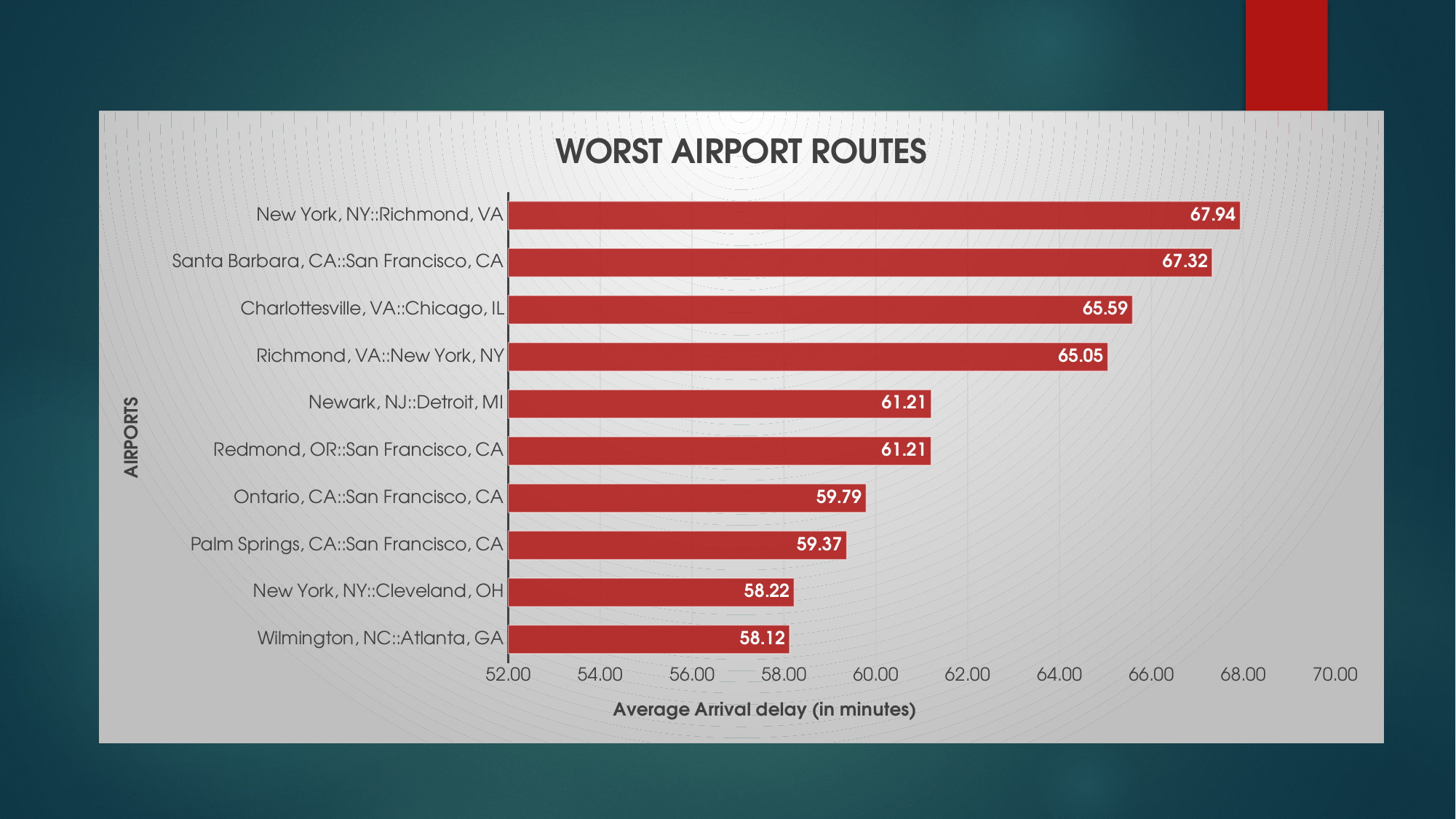

### Chart: WORST AIRPORT ROUTES

| Category |  |
|---|---|
| Wilmington, NC::Atlanta, GA | 58.1234866828087 |
| New York, NY::Cleveland, OH | 58.2214611872146 |
| Palm Springs, CA::San Francisco, CA | 59.3657142857143 |
| Ontario, CA::San Francisco, CA | 59.7907180385289 |
| Redmond, OR::San Francisco, CA | 61.2052401746725 |
| Newark, NJ::Detroit, MI | 61.2084257206208 |
| Richmond, VA::New York, NY | 65.0527210884354 |
| Charlottesville, VA::Chicago, IL | 65.5903307888041 |
| Santa Barbara, CA::San Francisco, CA | 67.3235294117647 |
| New York, NY::Richmond, VA | 67.9352517985612 |